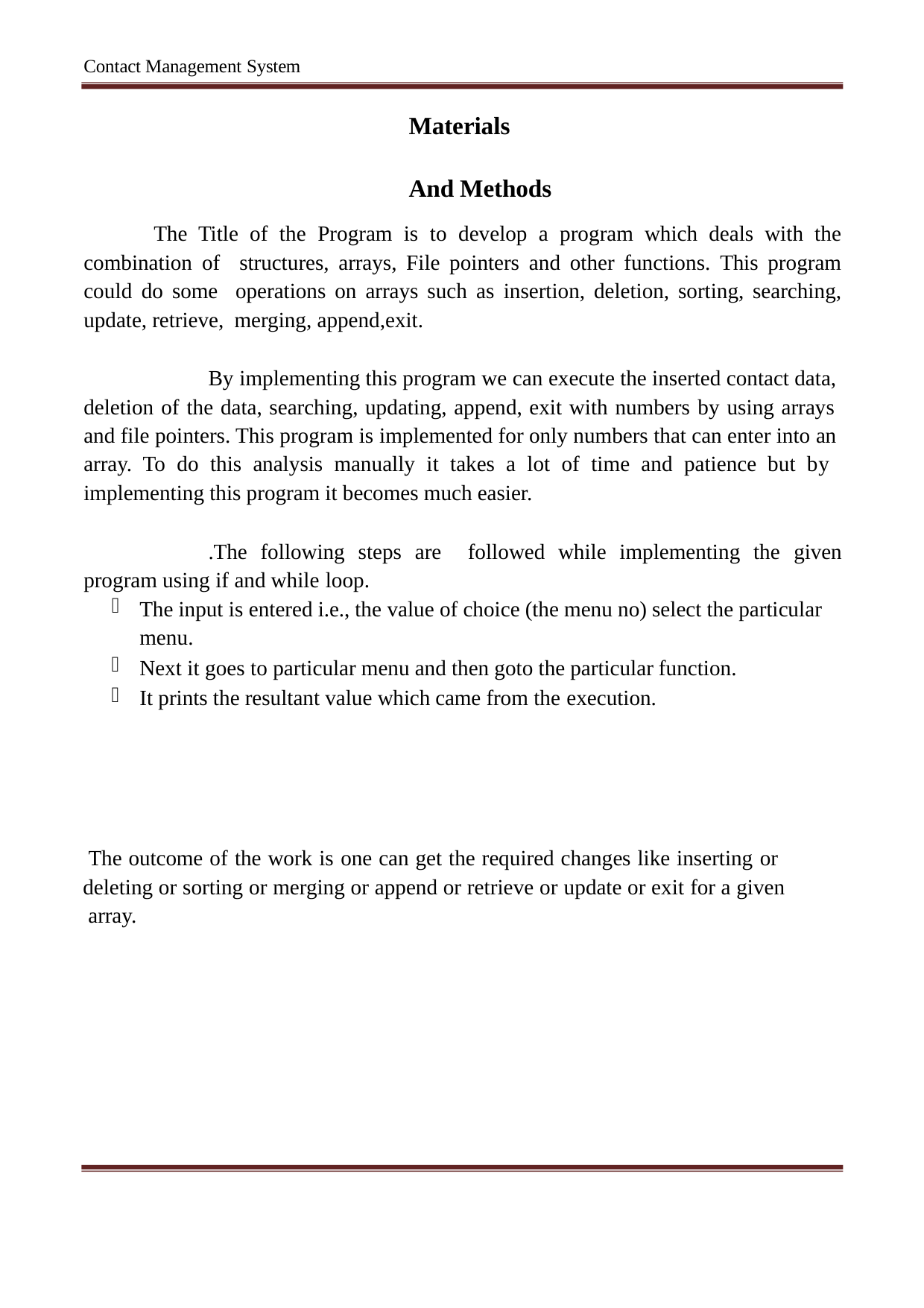

Contact Management System
Materials
And Methods
The Title of the Program is to develop a program which deals with the combination of  structures, arrays, File pointers and other functions. This program could do some  operations on arrays such as insertion, deletion, sorting, searching, update, retrieve,  merging, append,exit.

By implementing this program we can execute the inserted contact data,  deletion of the data, searching, updating, append, exit with numbers by using arrays  and file pointers. This program is implemented for only numbers that can enter into an  array. To do this analysis manually it takes a lot of time and patience but by  implementing this program it becomes much easier.

.The following steps are  followed while implementing the given program using if and while loop.
The input is entered i.e., the value of choice (the menu no) select the particular  menu.
Next it goes to particular menu and then goto the particular function.
It prints the resultant value which came from the execution.

The outcome of the work is one can get the required changes like inserting or  deleting or sorting or merging or append or retrieve or update or exit for a given  array.